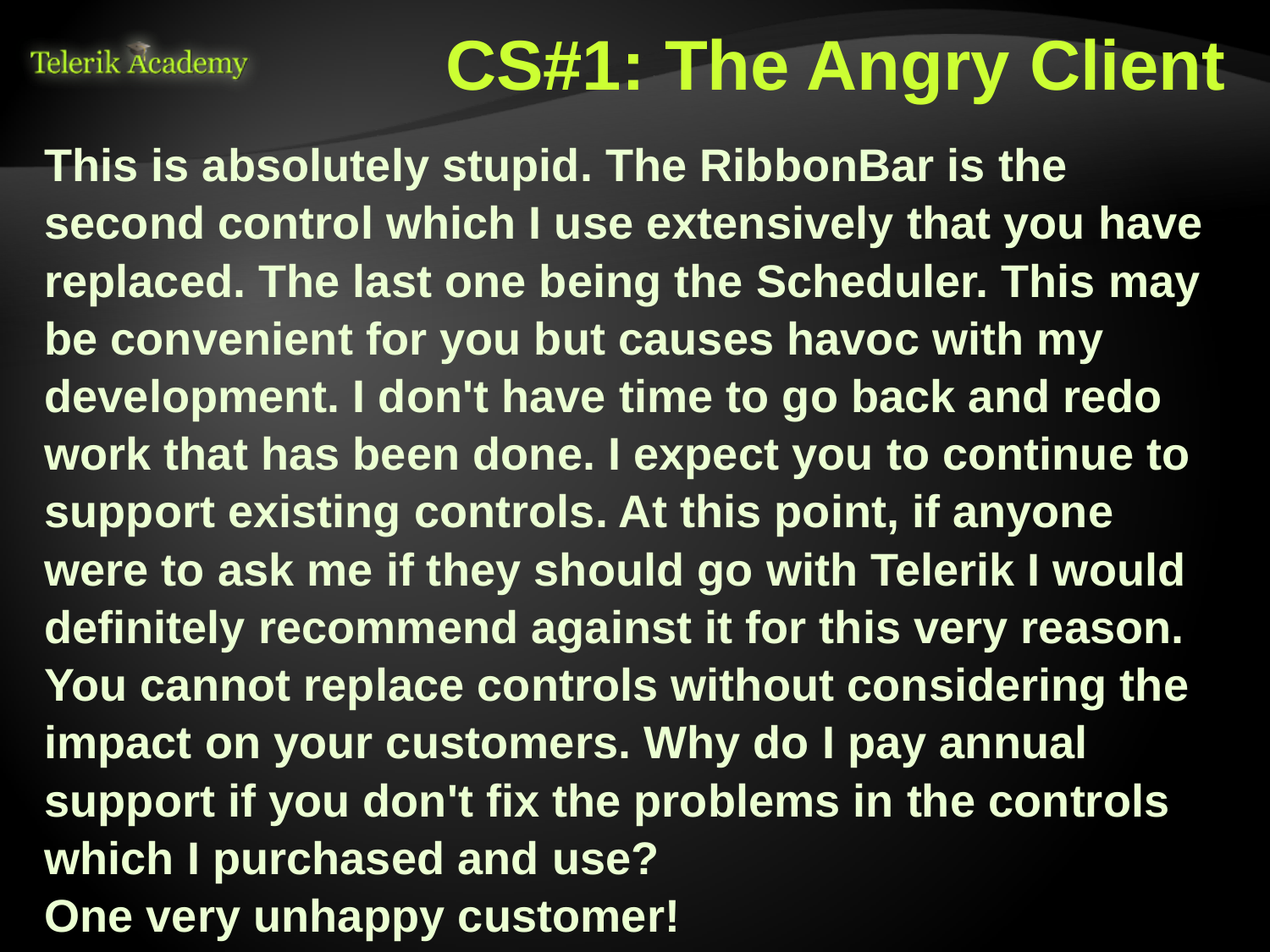

# CS#1: The Angry Client
This is absolutely stupid. The RibbonBar is the second control which I use extensively that you have replaced. The last one being the Scheduler. This may be convenient for you but causes havoc with my development. I don't have time to go back and redo work that has been done. I expect you to continue to support existing controls. At this point, if anyone were to ask me if they should go with Telerik I would definitely recommend against it for this very reason. You cannot replace controls without considering the impact on your customers. Why do I pay annual support if you don't fix the problems in the controls which I purchased and use?
One very unhappy customer!